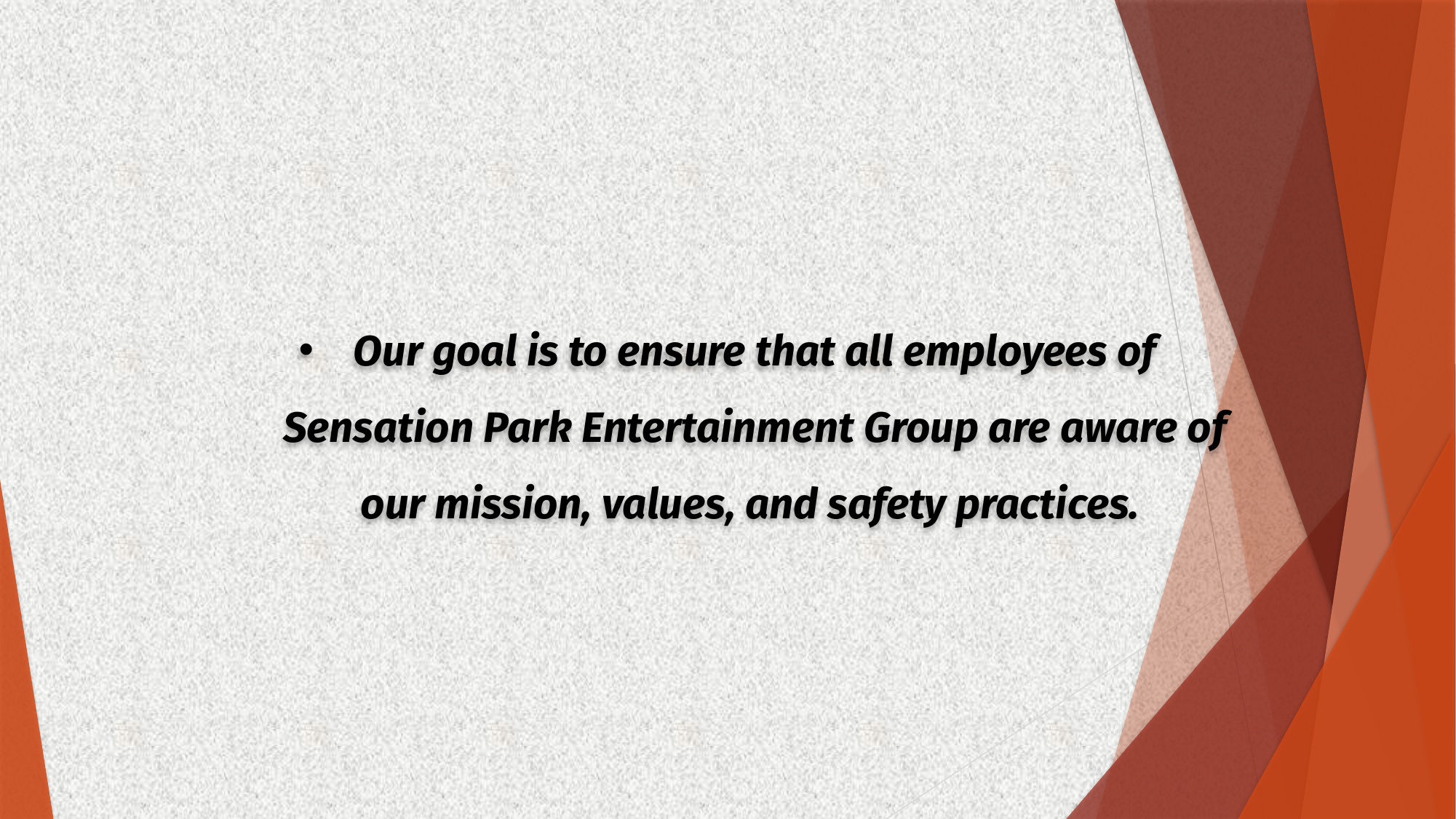

# Our goal is to ensure that all employees of Sensation Park Entertainment Group are aware of our mission, values, and safety practices.